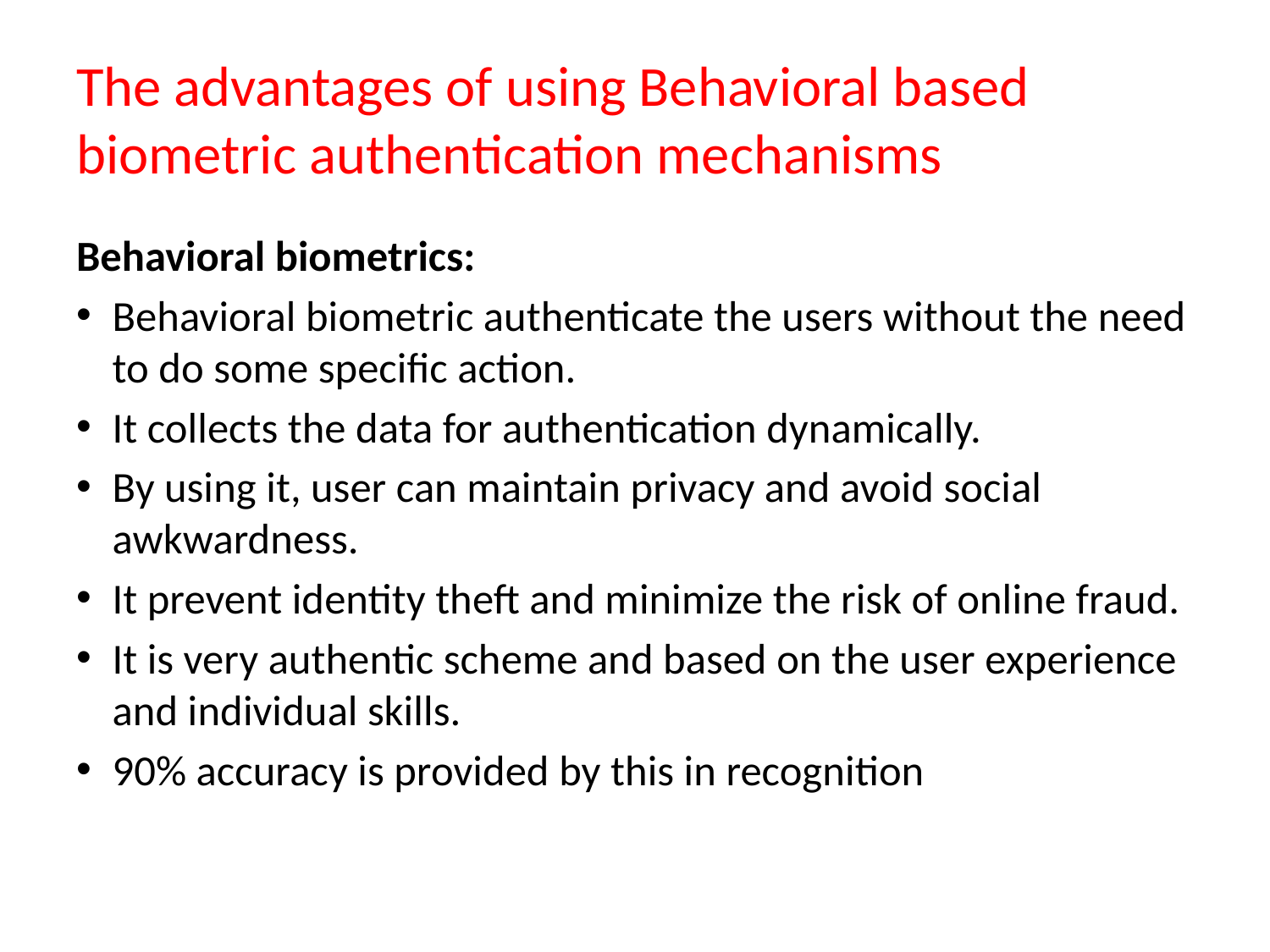

# The advantages of using Behavioral based biometric authentication mechanisms
Behavioral biometrics:
Behavioral biometric authenticate the users without the need to do some specific action.
It collects the data for authentication dynamically.
By using it, user can maintain privacy and avoid social awkwardness.
It prevent identity theft and minimize the risk of online fraud.
It is very authentic scheme and based on the user experience and individual skills.
90% accuracy is provided by this in recognition